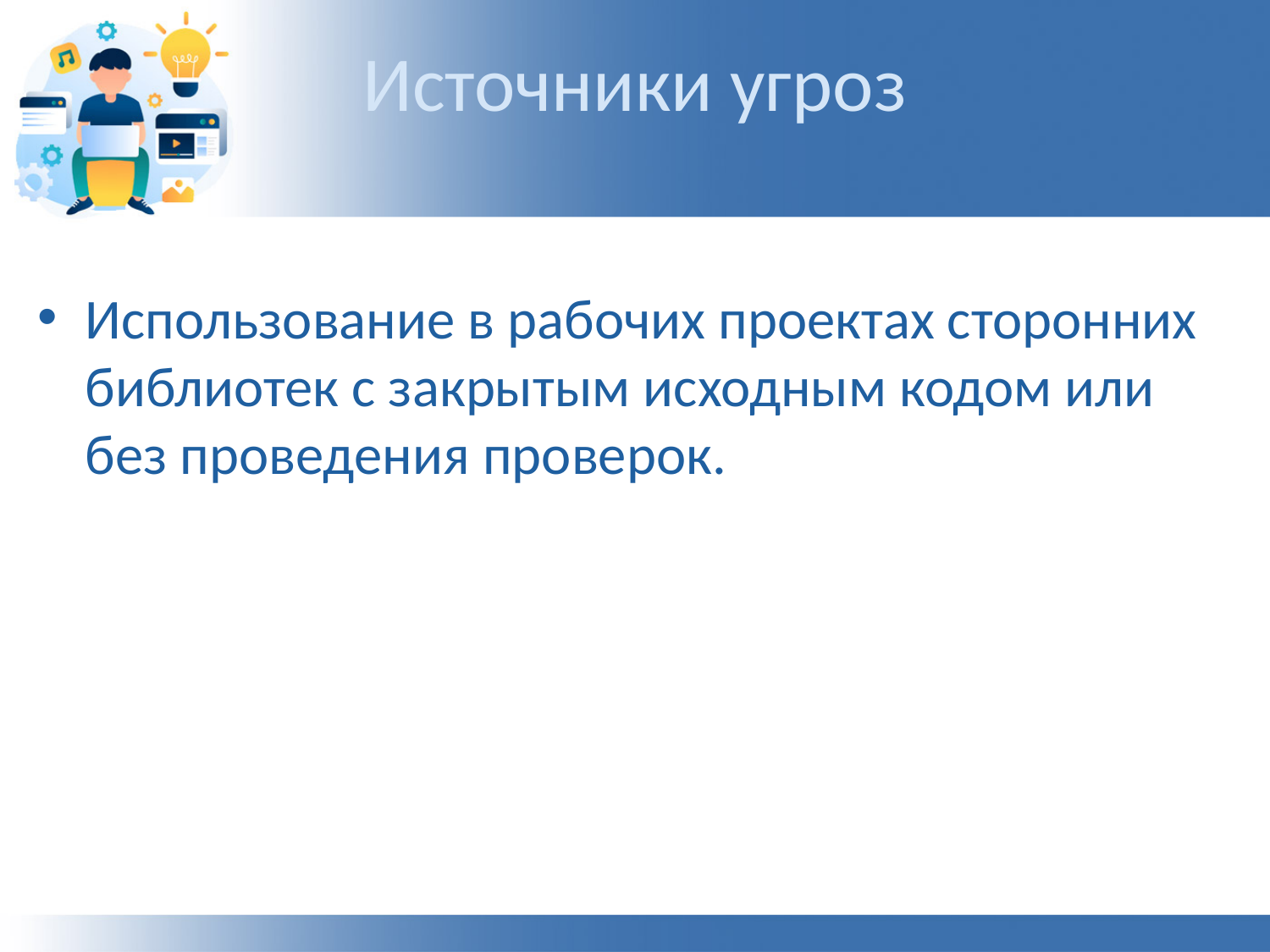

Источники угроз
Использование в рабочих проектах сторонних библиотек с закрытым исходным кодом или без проведения проверок.